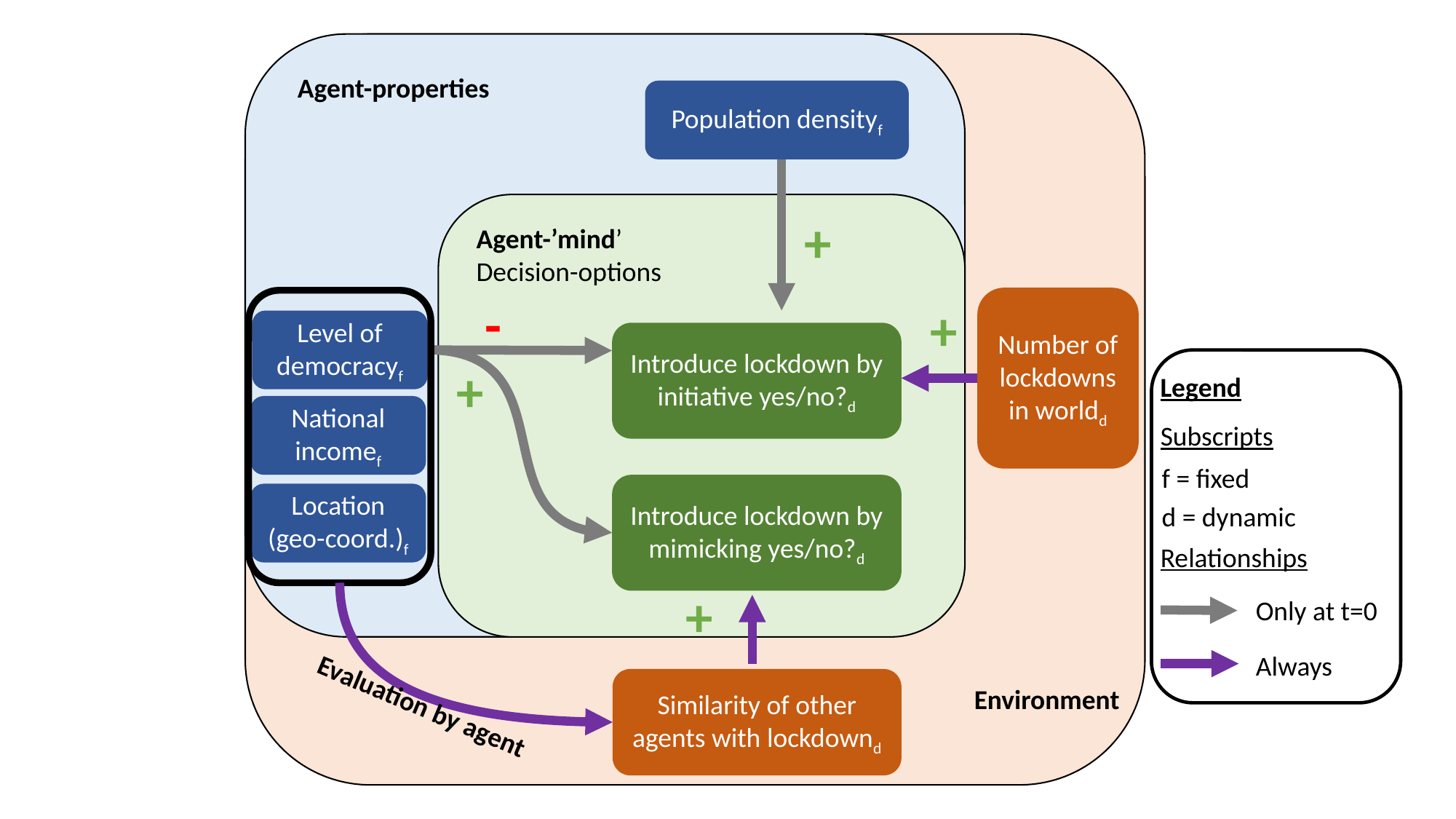

Agent-properties
Population densityf

+
Agent-’mind’
Decision-options
-
Number of lockdowns in worldd

+
Level of democracyf
Introduce lockdown by initiative yes/no?d

+
Legend
National incomef
Subscripts
f = fixed
Introduce lockdown by mimicking yes/no?d
Location
(geo-coord.)f
d = dynamic
Relationships
+
Only at t=0
Always
Similarity of other agents with lockdownd
Environment
Evaluation by agent